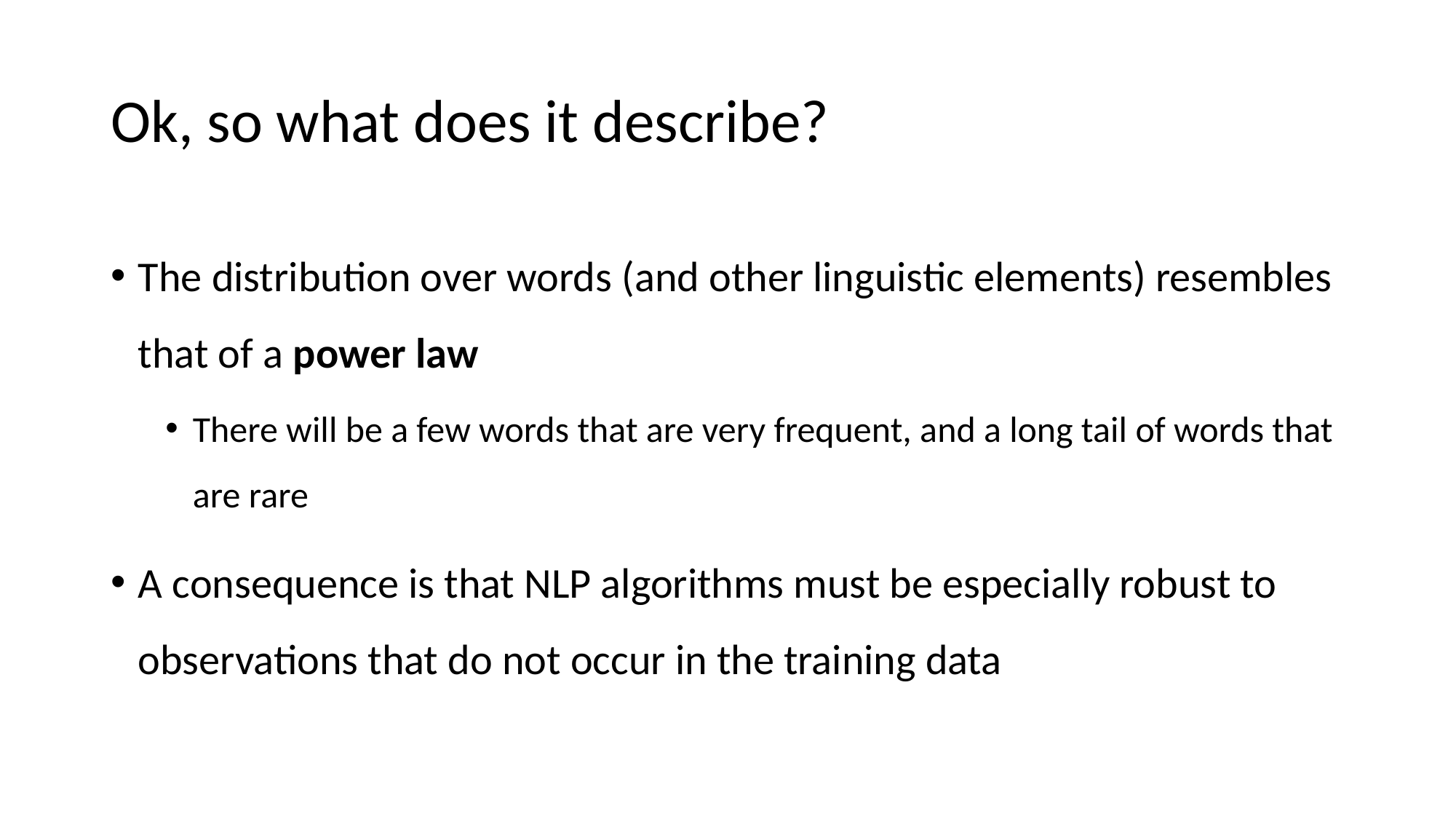

# Ok, so what does it describe?
The distribution over words (and other linguistic elements) resembles that of a power law
There will be a few words that are very frequent, and a long tail of words that are rare
A consequence is that NLP algorithms must be especially robust to observations that do not occur in the training data